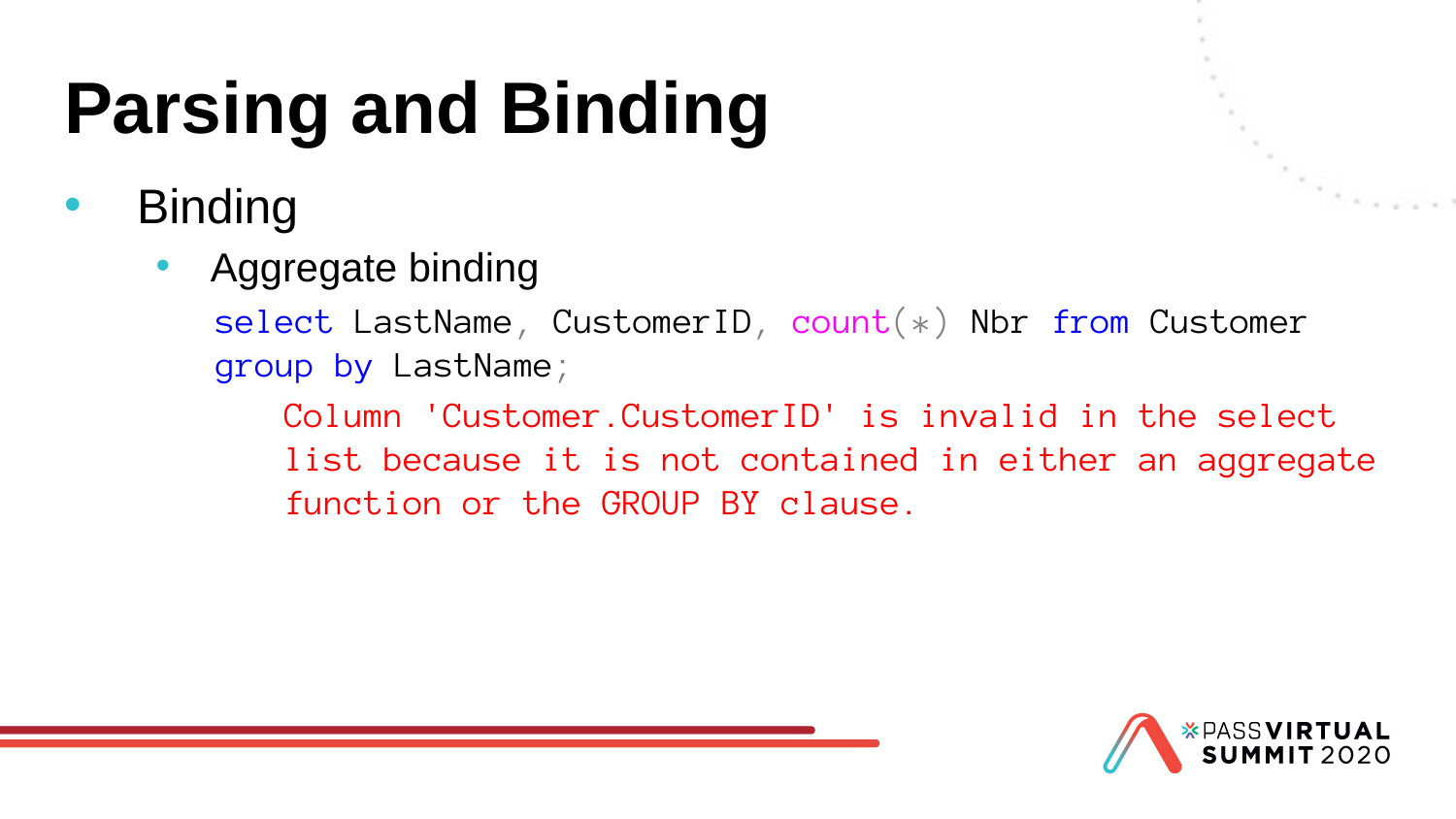

# Parsing and Binding
Binding
Aggregate binding
select LastName, CustomerID, count(*) Nbr from Customer group by LastName;
Column 'Customer.CustomerID' is invalid in the select list because it is not contained in either an aggregate function or the GROUP BY clause.